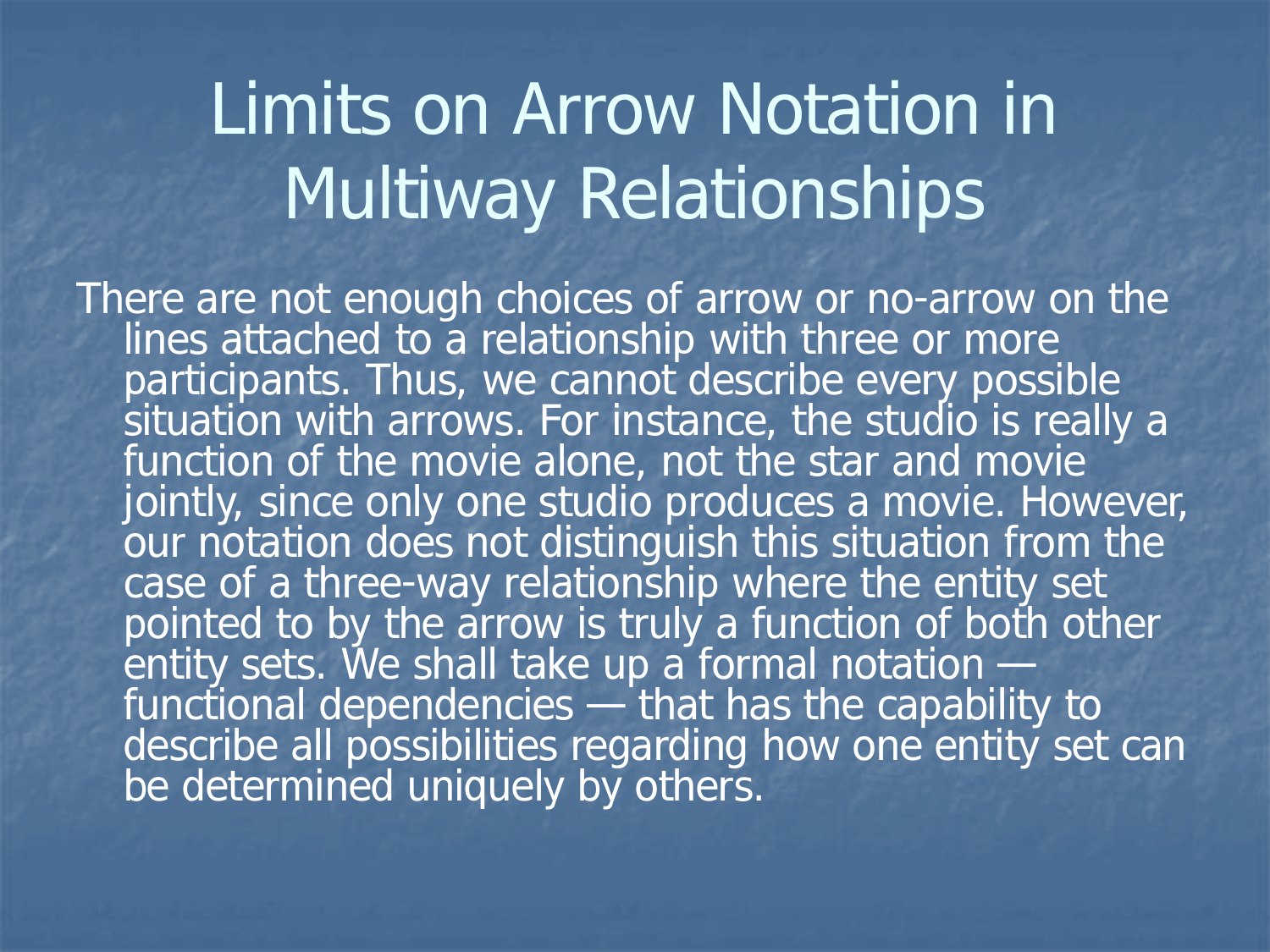

# Limits on Arrow Notation in Multiway Relationships
There are not enough choices of arrow or no-arrow on the lines attached to a relationship with three or more participants. Thus, we cannot describe every possible situation with arrows. For instance, the studio is really a function of the movie alone, not the star and movie jointly, since only one studio produces a movie. However, our notation does not distinguish this situation from the case of a three-way relationship where the entity set pointed to by the arrow is truly a function of both other entity sets. We shall take up a formal notation — functional dependencies — that has the capability to describe all possibilities regarding how one entity set can be determined uniquely by others.